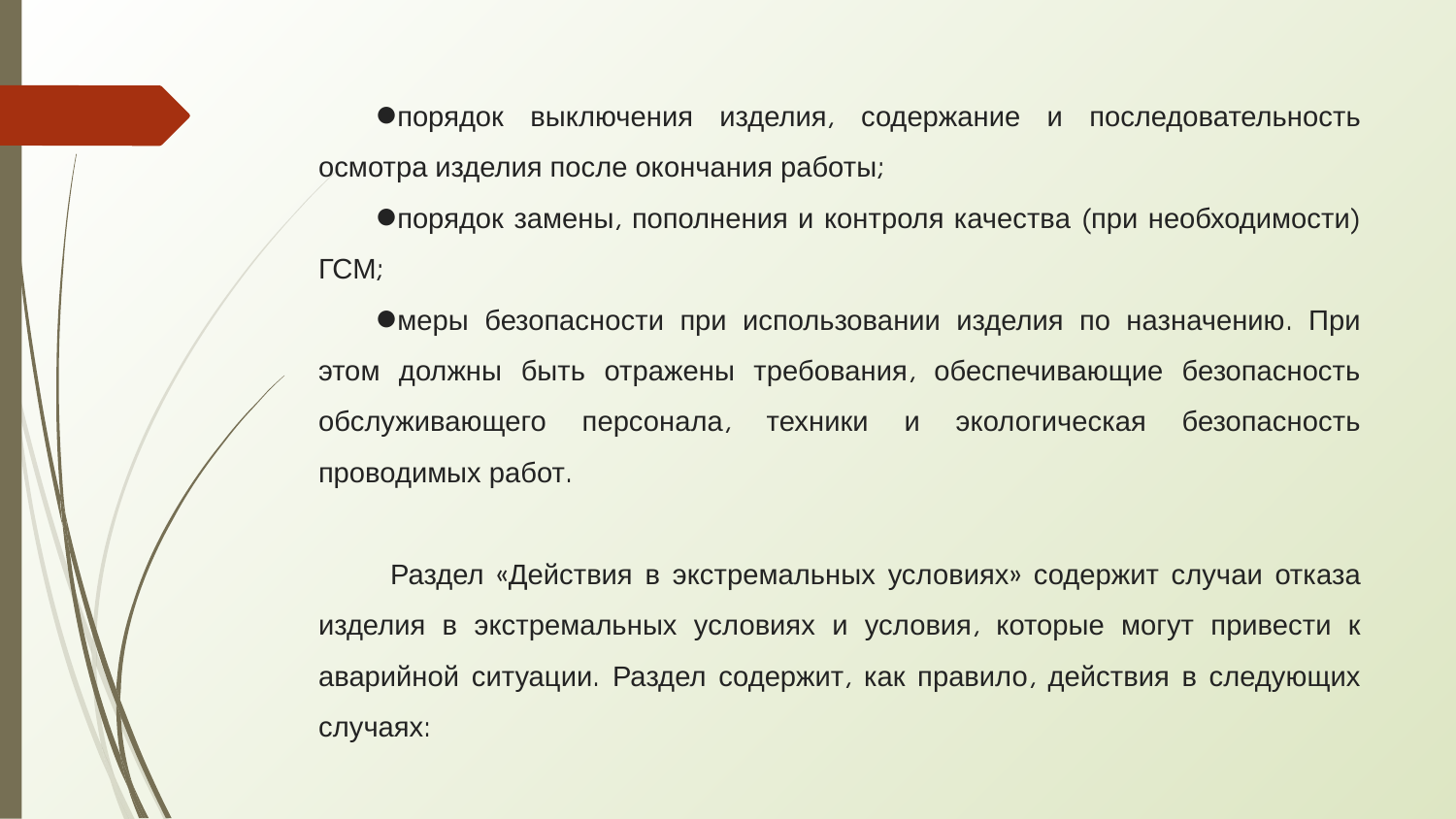

порядок выключения изделия, содержание и последовательность осмотра изделия после окончания работы;
порядок замены, пополнения и контроля качества (при необходимости) ГСМ;
меры безопасности при использовании изделия по назначению. При этом должны быть отражены требования, обеспечивающие безопасность обслуживающего персонала, техники и экологическая безопасность проводимых работ.

Раздел «Действия в экстремальных условиях» содержит случаи отказа изделия в экстремальных условиях и условия, которые могут привести к аварийной ситуации. Раздел содержит, как правило, действия в следующих случаях: